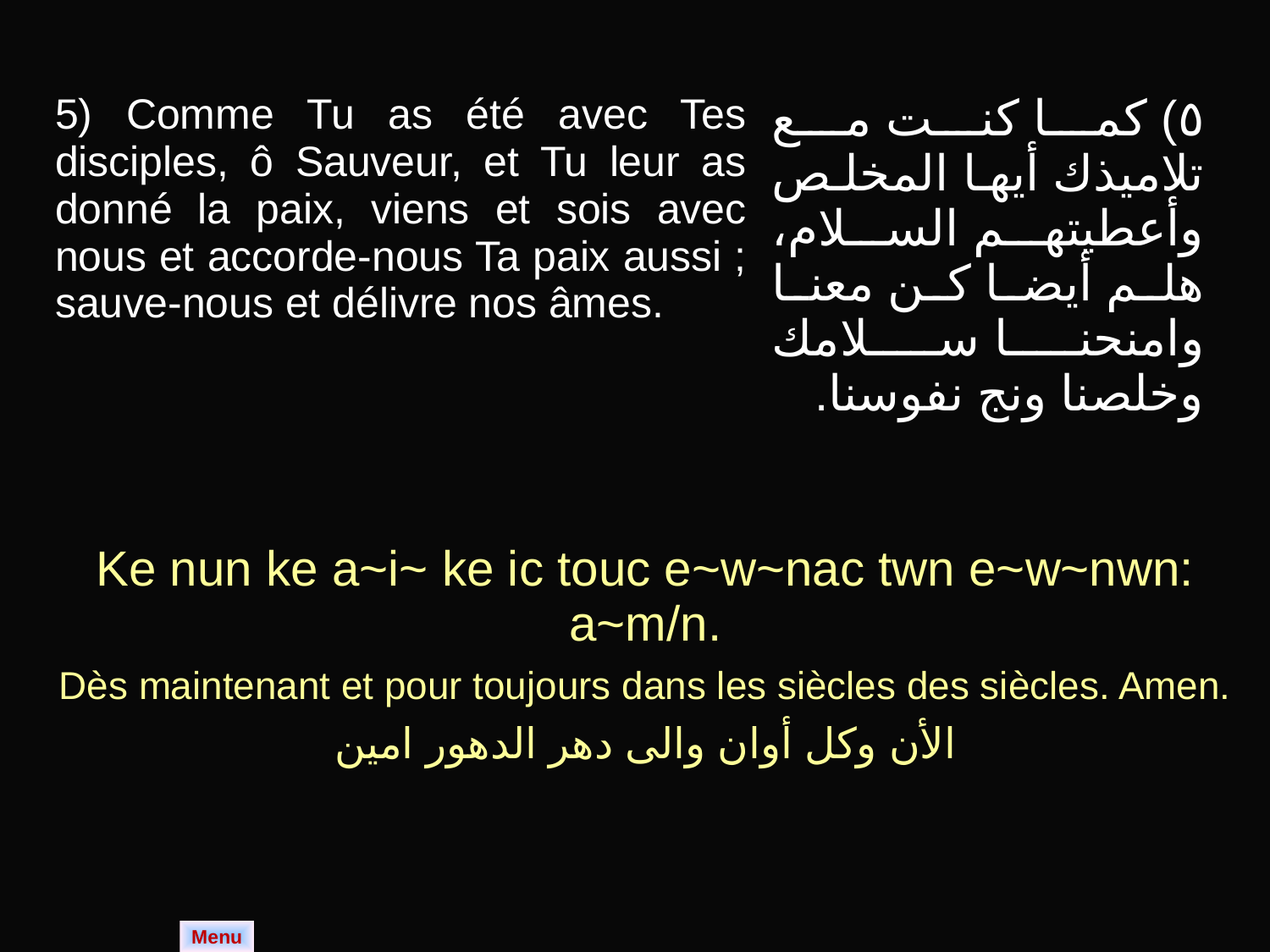

| 5) Comme Tu as été avec Tes disciples, ô Sauveur, et Tu leur as donné la paix, viens et sois avec nous et accorde-nous Ta paix aussi ; sauve-nous et délivre nos âmes. | ٥) كما كنت مع تلاميذك أيها المخلص وأعطيتهم السلام، هلم أيضا كن معنا وامنحنا سلامك وخلصنا ونج نفوسنا. |
| --- | --- |
| Ke nun ke a~i~ ke ic touc e~w~nac twn e~w~nwn: a~m/n. |
| --- |
| Dès maintenant et pour toujours dans les siècles des siècles. Amen. |
| الأن وكل أوان والى دهر الدهور امين |
Menu